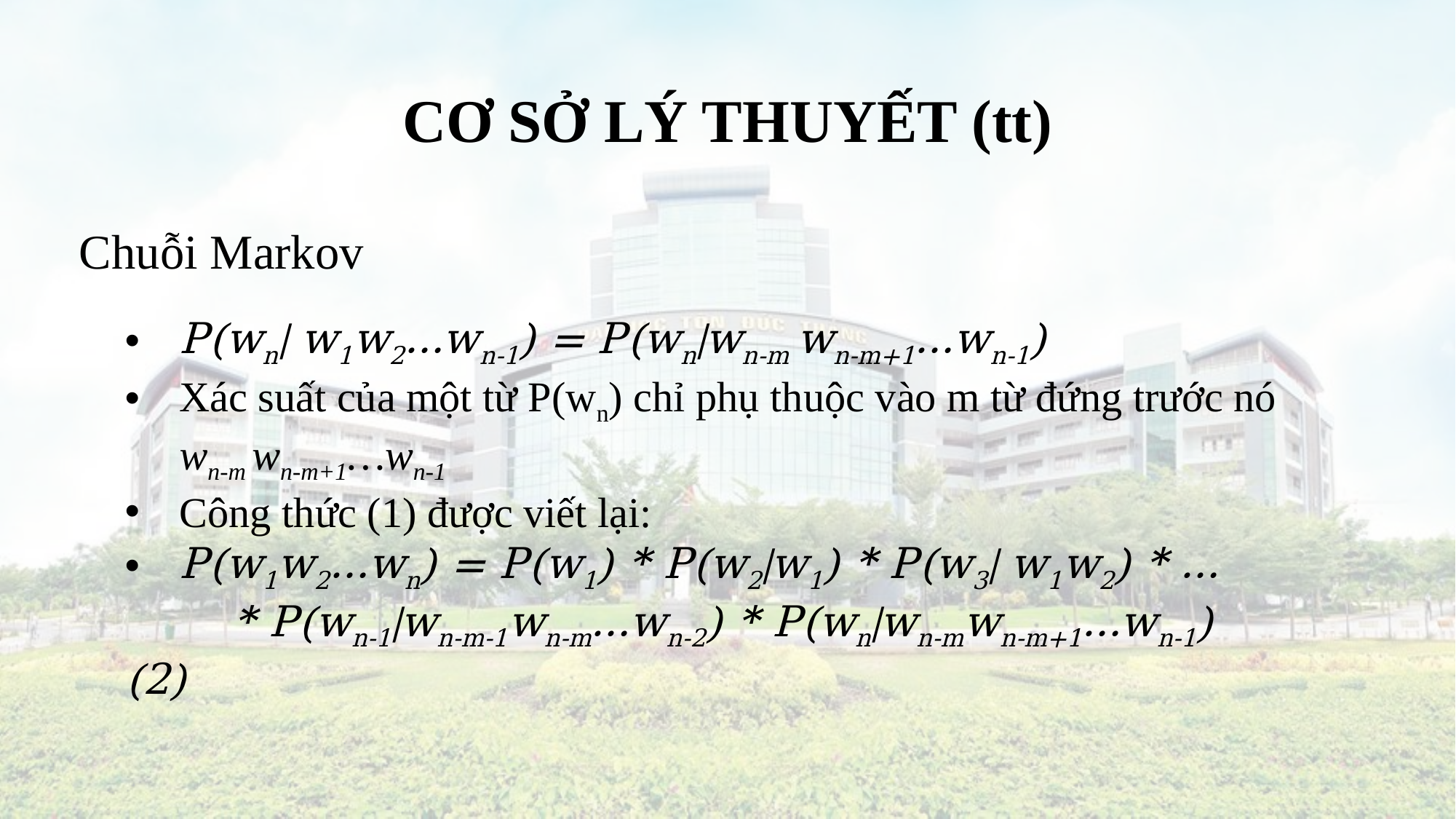

# CƠ SỞ LÝ THUYẾT (tt)
Chuỗi Markov
P(wn| w1w2…wn-1) = P(w­n|wn-m wn-m+1…wn-1)
Xác suất của một từ P(wn) chỉ phụ thuộc vào m từ đứng trước nó wn-m wn-m+1…wn-1
Công thức (1) được viết lại:
P(w1w2…wn) = P(w1) * P(w2|w1) * P(w3| w1w2) * …
	* P(wn-1|wn-m-1wn-m…wn-2) * P(wn|wn-mwn-m+1…wn-1)       (2)